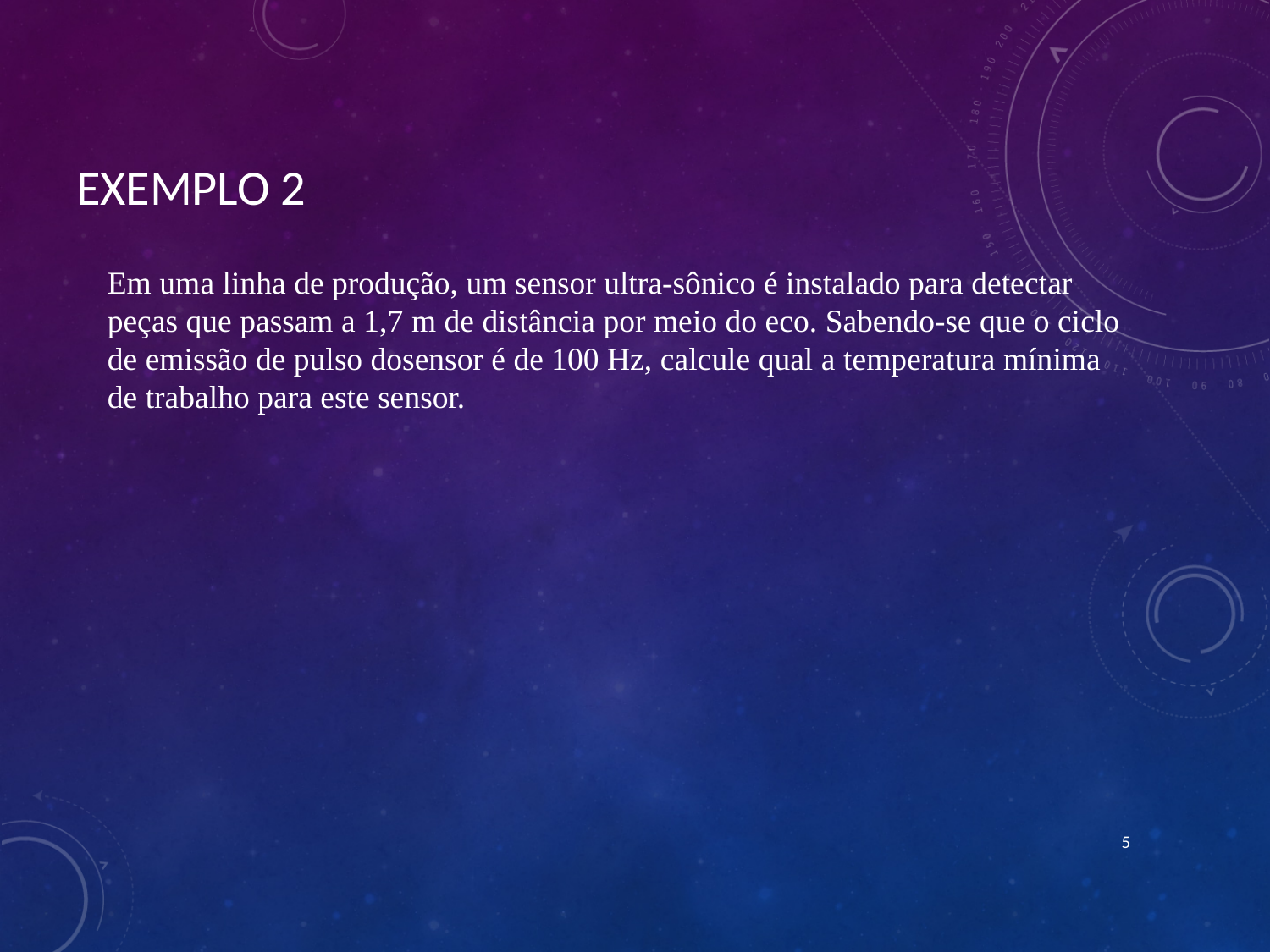

# EXEMPLO 2
Em uma linha de produção, um sensor ultra-sônico é instalado para detectar peças que passam a 1,7 m de distância por meio do eco. Sabendo-se que o ciclo de emissão de pulso dosensor é de 100 Hz, calcule qual a temperatura mínima de trabalho para este sensor.
5